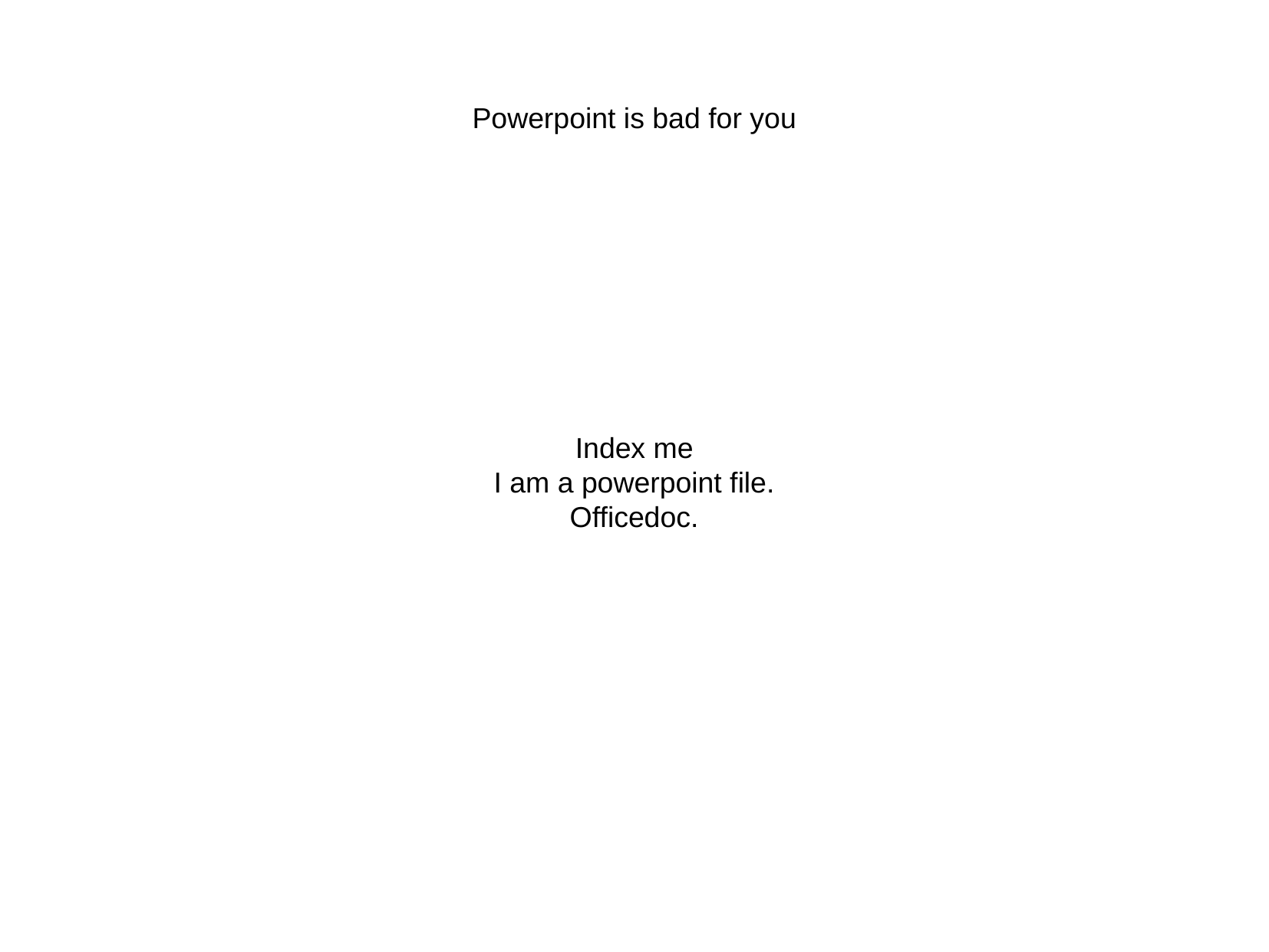

Powerpoint is bad for you
Index me
I am a powerpoint file.
Officedoc.